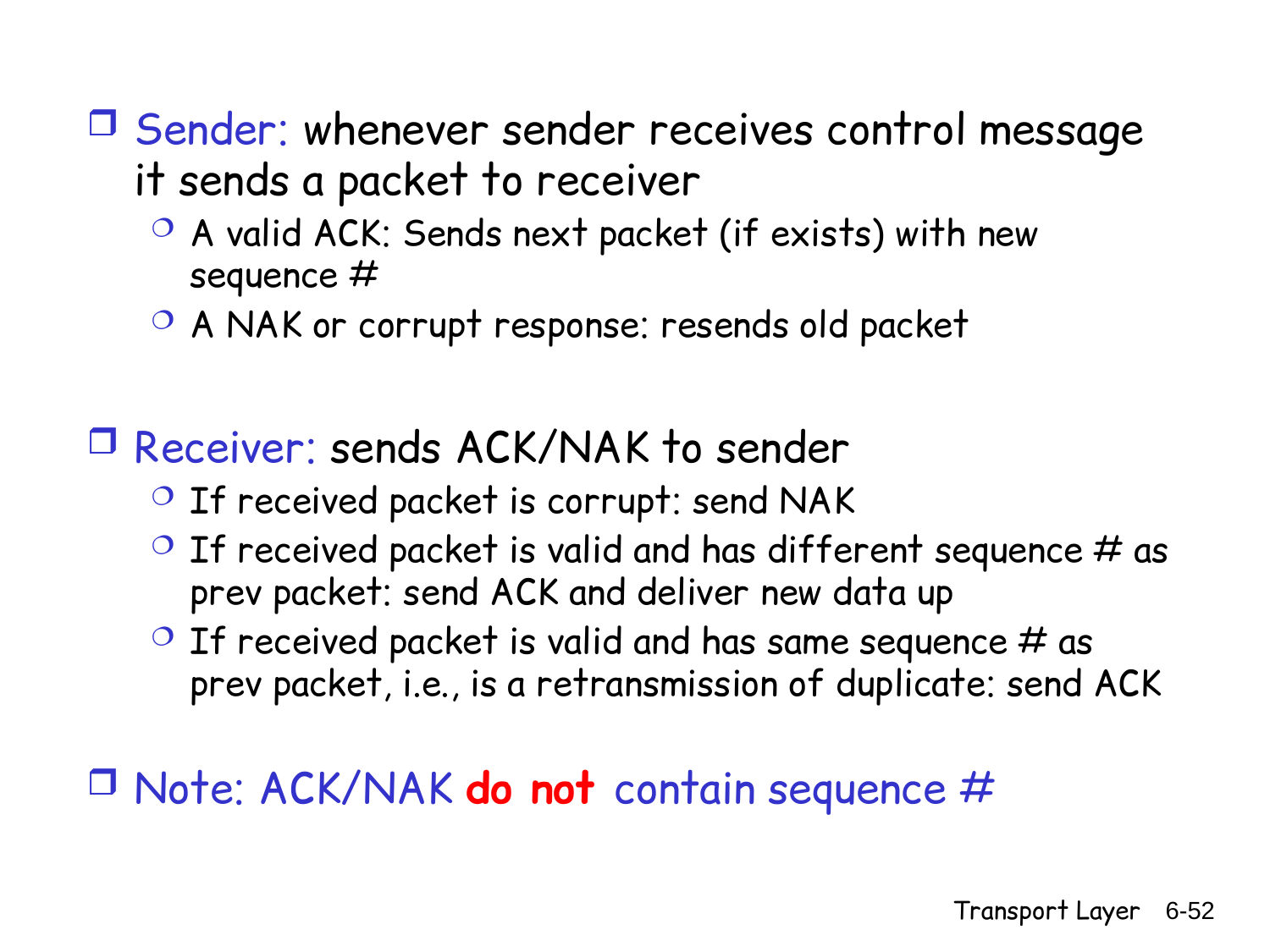

Sender: whenever sender receives control message it sends a packet to receiver
A valid ACK: Sends next packet (if exists) with new sequence #
A NAK or corrupt response: resends old packet

Receiver: sends ACK/NAK to sender
If received packet is corrupt: send NAK
If received packet is valid and has different sequence # as prev packet: send ACK and deliver new data up
If received packet is valid and has same sequence # as prev packet, i.e., is a retransmission of duplicate: send ACK

Note: ACK/NAK do not contain sequence #
Transport Layer
6-52